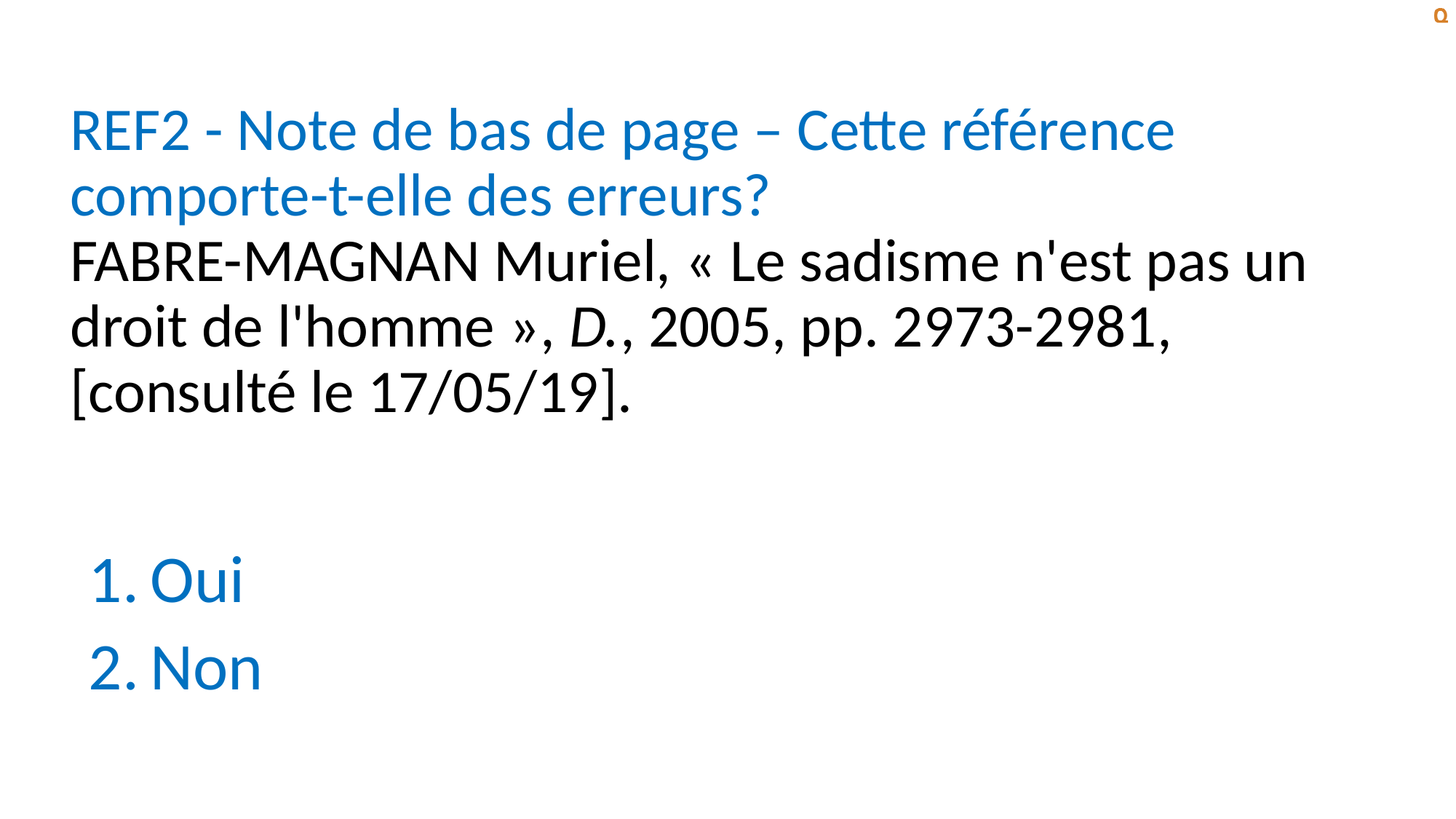

# REF2 - Note de bas de page – Cette référence comporte-t-elle des erreurs? FABRE-MAGNAN Muriel, « Le sadisme n'est pas un droit de l'homme », D., 2005, pp. 2973-2981, [consulté le 17/05/19].
Oui
Non